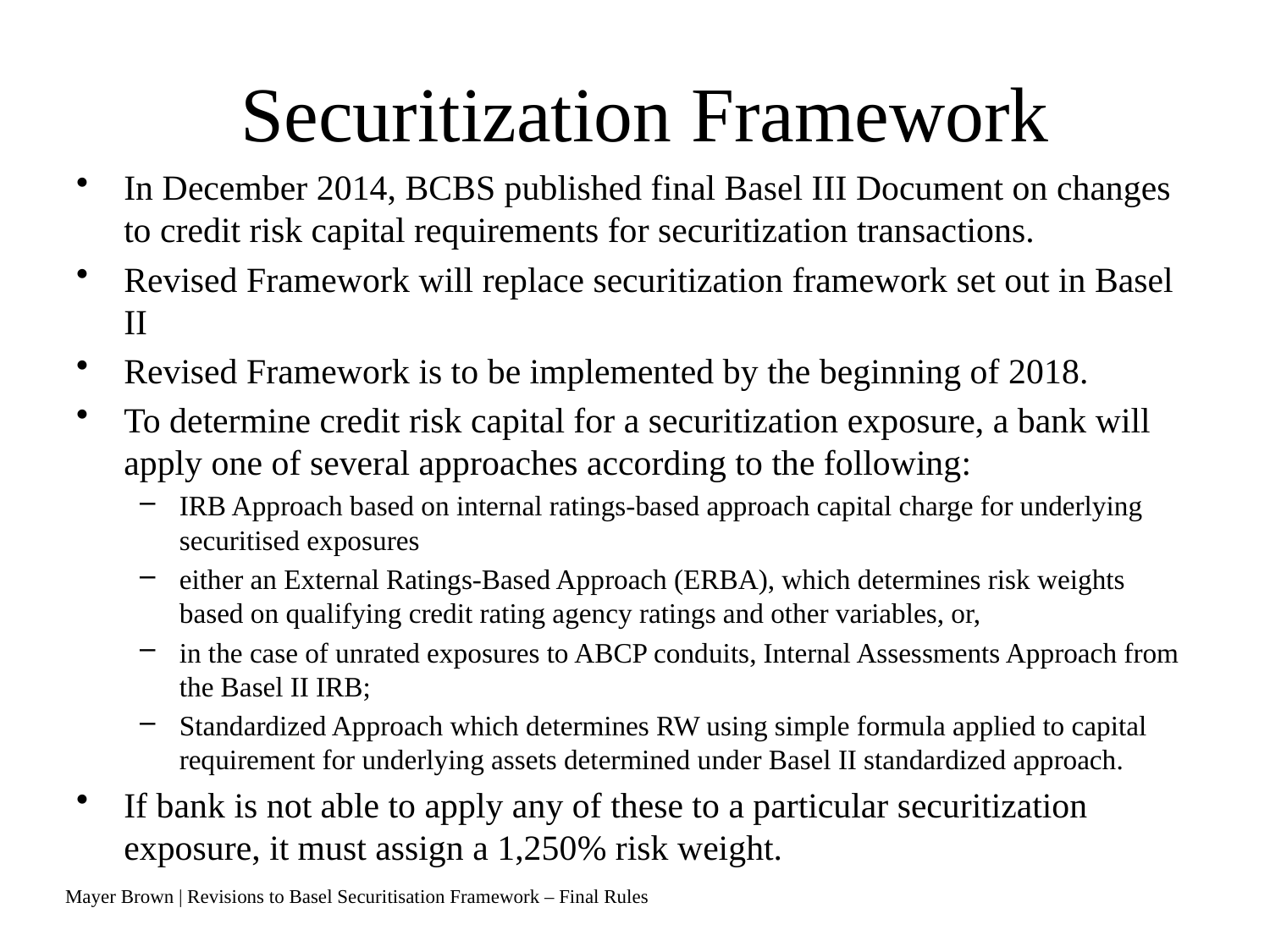

# Securitization Framework
In December 2014, BCBS published final Basel III Document on changes to credit risk capital requirements for securitization transactions.
Revised Framework will replace securitization framework set out in Basel II
Revised Framework is to be implemented by the beginning of 2018.
To determine credit risk capital for a securitization exposure, a bank will apply one of several approaches according to the following:
IRB Approach based on internal ratings-based approach capital charge for underlying securitised exposures
either an External Ratings-Based Approach (ERBA), which determines risk weights based on qualifying credit rating agency ratings and other variables, or,
in the case of unrated exposures to ABCP conduits, Internal Assessments Approach from the Basel II IRB;
Standardized Approach which determines RW using simple formula applied to capital requirement for underlying assets determined under Basel II standardized approach.
If bank is not able to apply any of these to a particular securitization exposure, it must assign a 1,250% risk weight.
Mayer Brown | Revisions to Basel Securitisation Framework – Final Rules